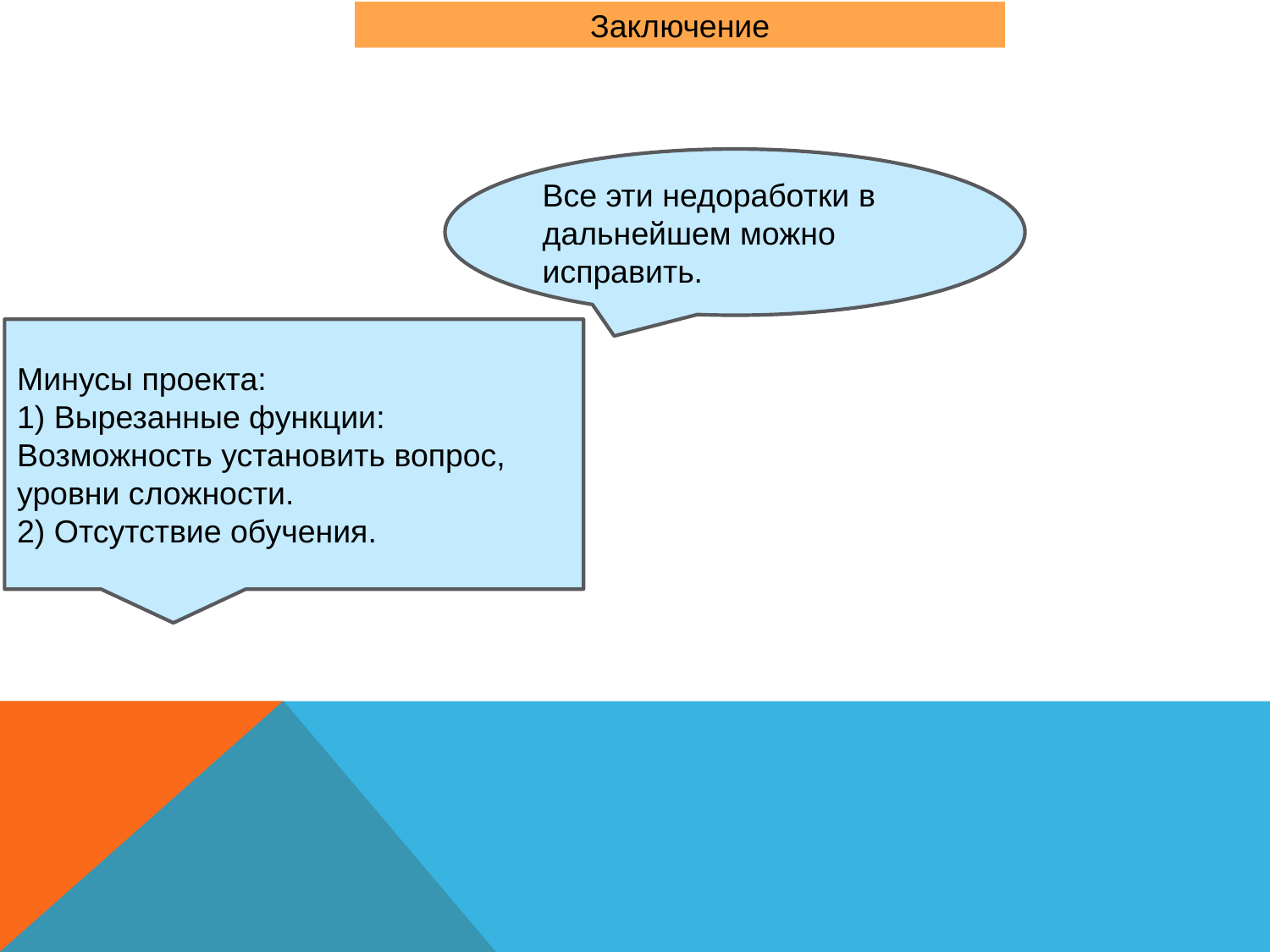

Заключение
Все эти недоработки в дальнейшем можно исправить.
Минусы проекта:
1) Вырезанные функции:
Возможность установить вопрос, уровни сложности.
2) Отсутствие обучения.